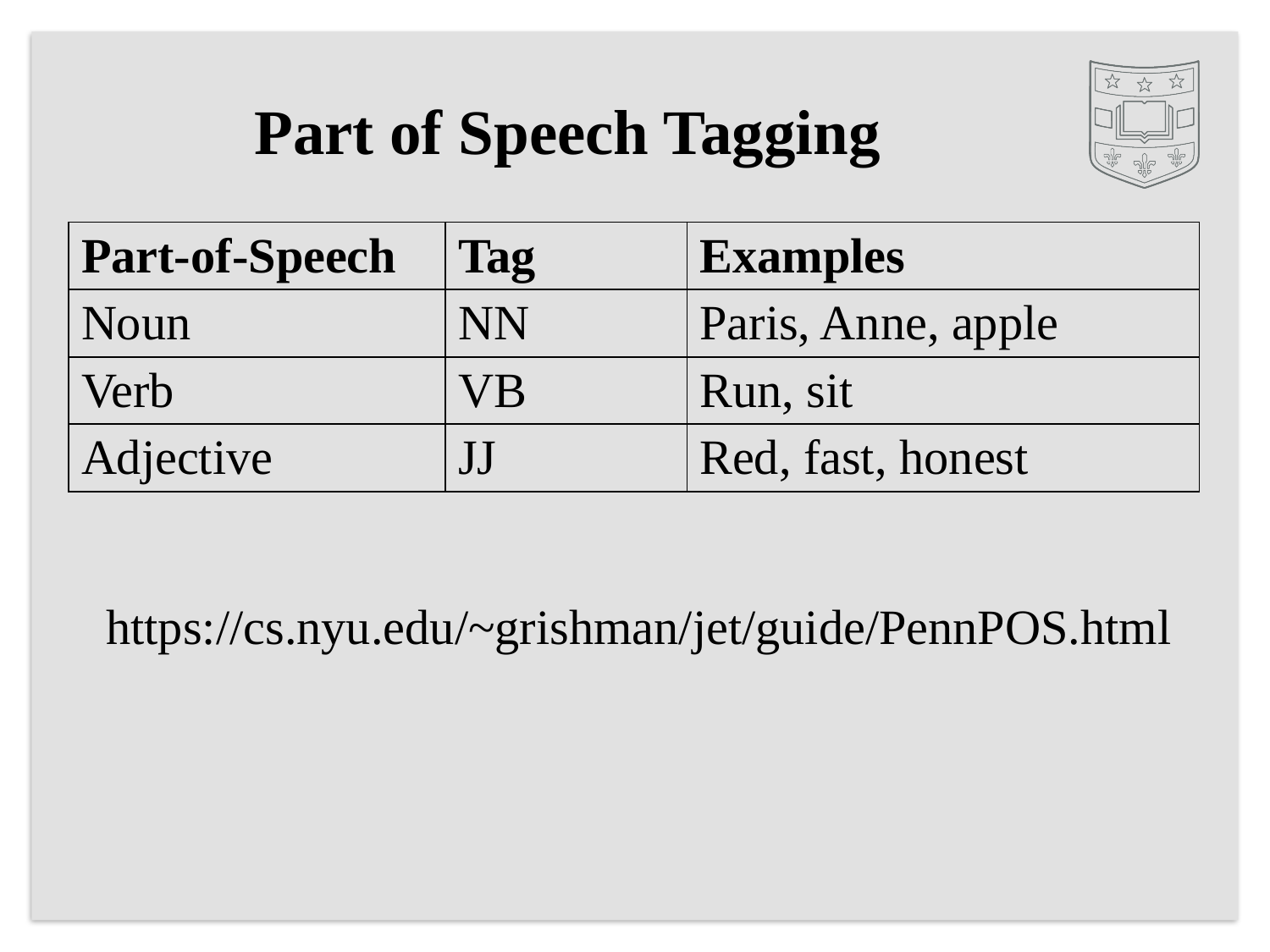

# Part of Speech Tagging
| Part-of-Speech | Tag | Examples |
| --- | --- | --- |
| Noun | NN | Paris, Anne, apple |
| Verb | VB | Run, sit |
| Adjective | JJ | Red, fast, honest |
https://cs.nyu.edu/~grishman/jet/guide/PennPOS.html